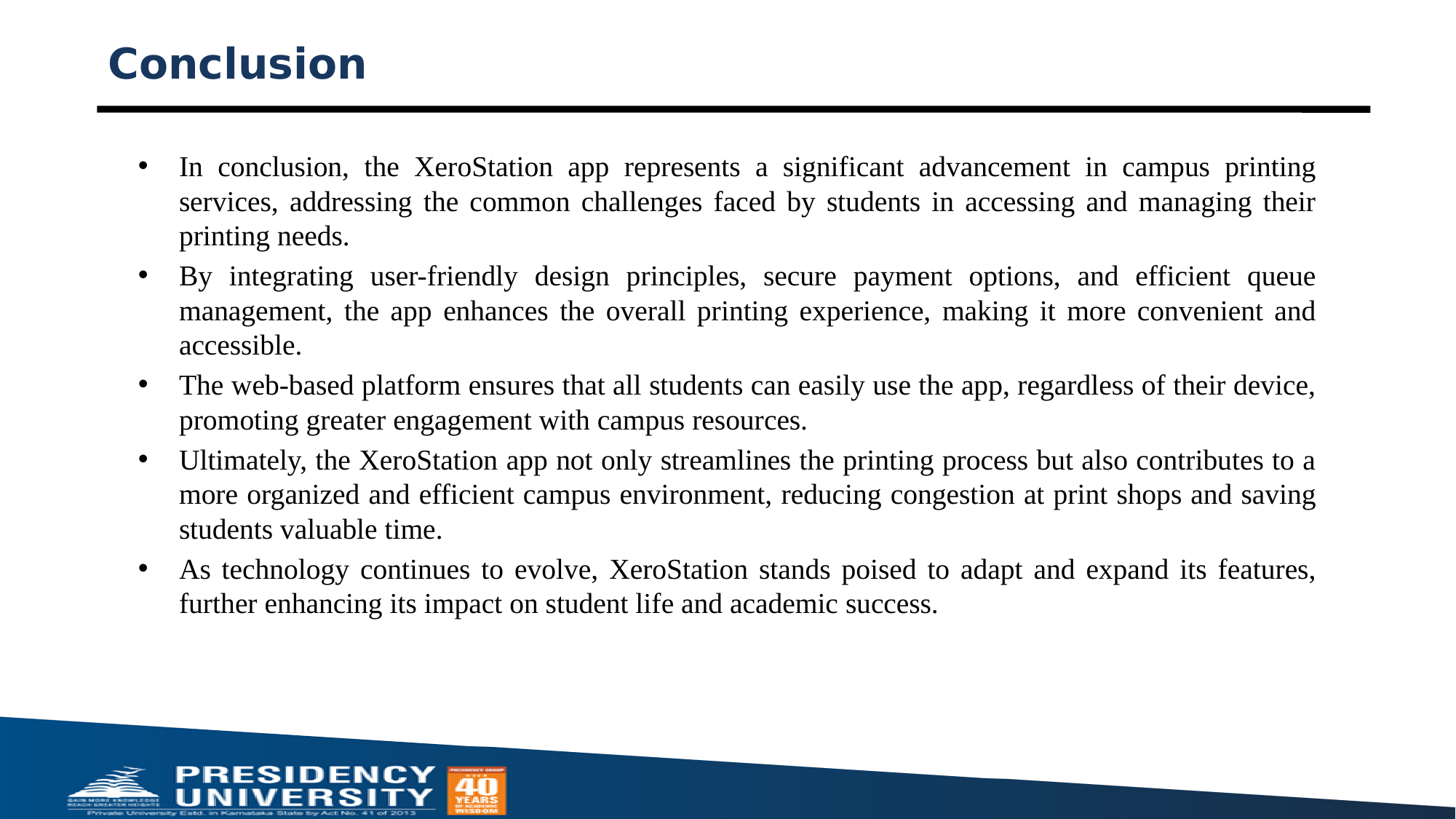

# Conclusion
In conclusion, the XeroStation app represents a significant advancement in campus printing services, addressing the common challenges faced by students in accessing and managing their printing needs.
By integrating user-friendly design principles, secure payment options, and efficient queue management, the app enhances the overall printing experience, making it more convenient and accessible.
The web-based platform ensures that all students can easily use the app, regardless of their device, promoting greater engagement with campus resources.
Ultimately, the XeroStation app not only streamlines the printing process but also contributes to a more organized and efficient campus environment, reducing congestion at print shops and saving students valuable time.
As technology continues to evolve, XeroStation stands poised to adapt and expand its features, further enhancing its impact on student life and academic success.